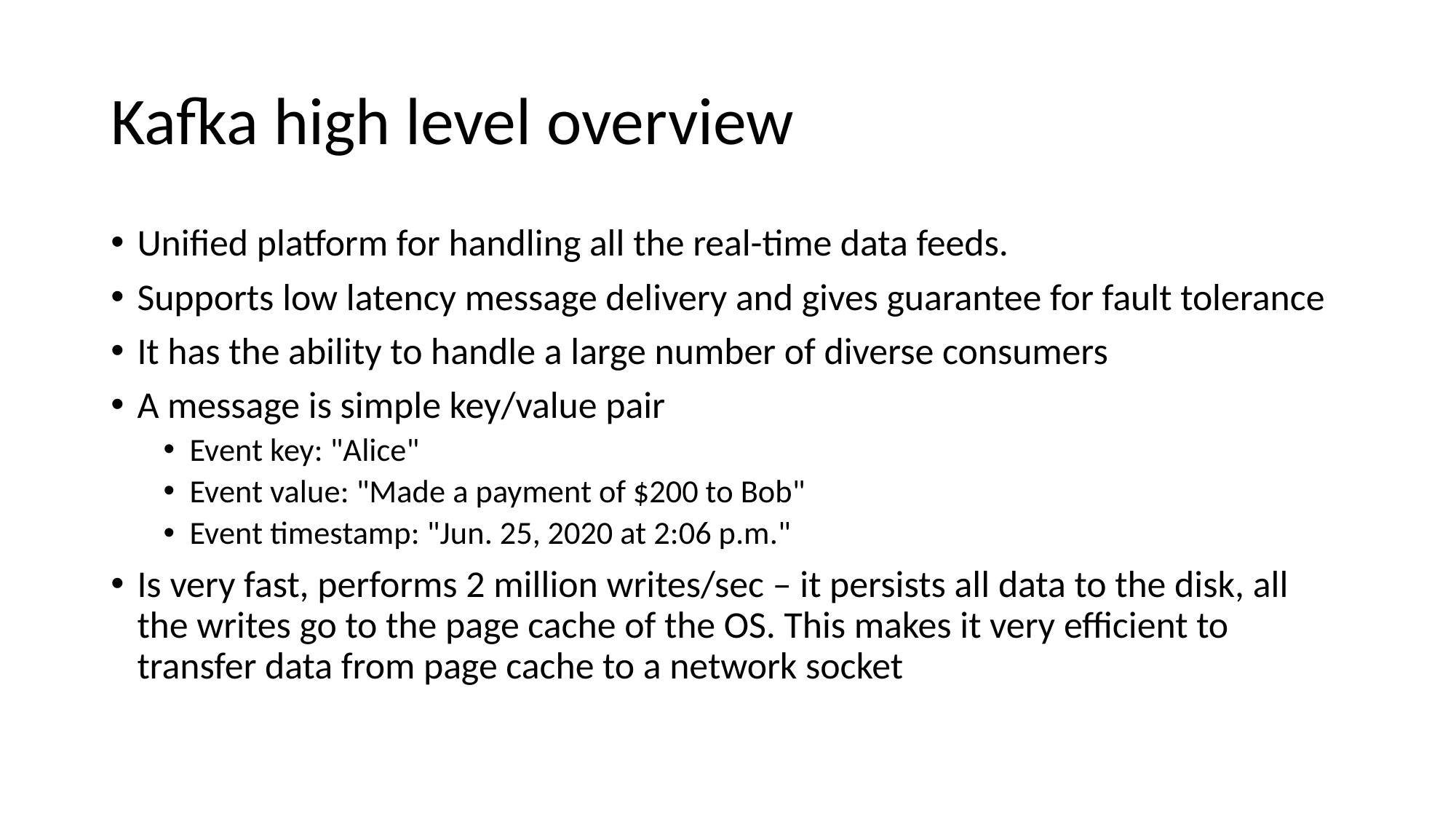

# Kafka high level overview
Unified platform for handling all the real-time data feeds.
Supports low latency message delivery and gives guarantee for fault tolerance
It has the ability to handle a large number of diverse consumers
A message is simple key/value pair
Event key: "Alice"
Event value: "Made a payment of $200 to Bob"
Event timestamp: "Jun. 25, 2020 at 2:06 p.m."
Is very fast, performs 2 million writes/sec – it persists all data to the disk, all the writes go to the page cache of the OS. This makes it very efficient to transfer data from page cache to a network socket